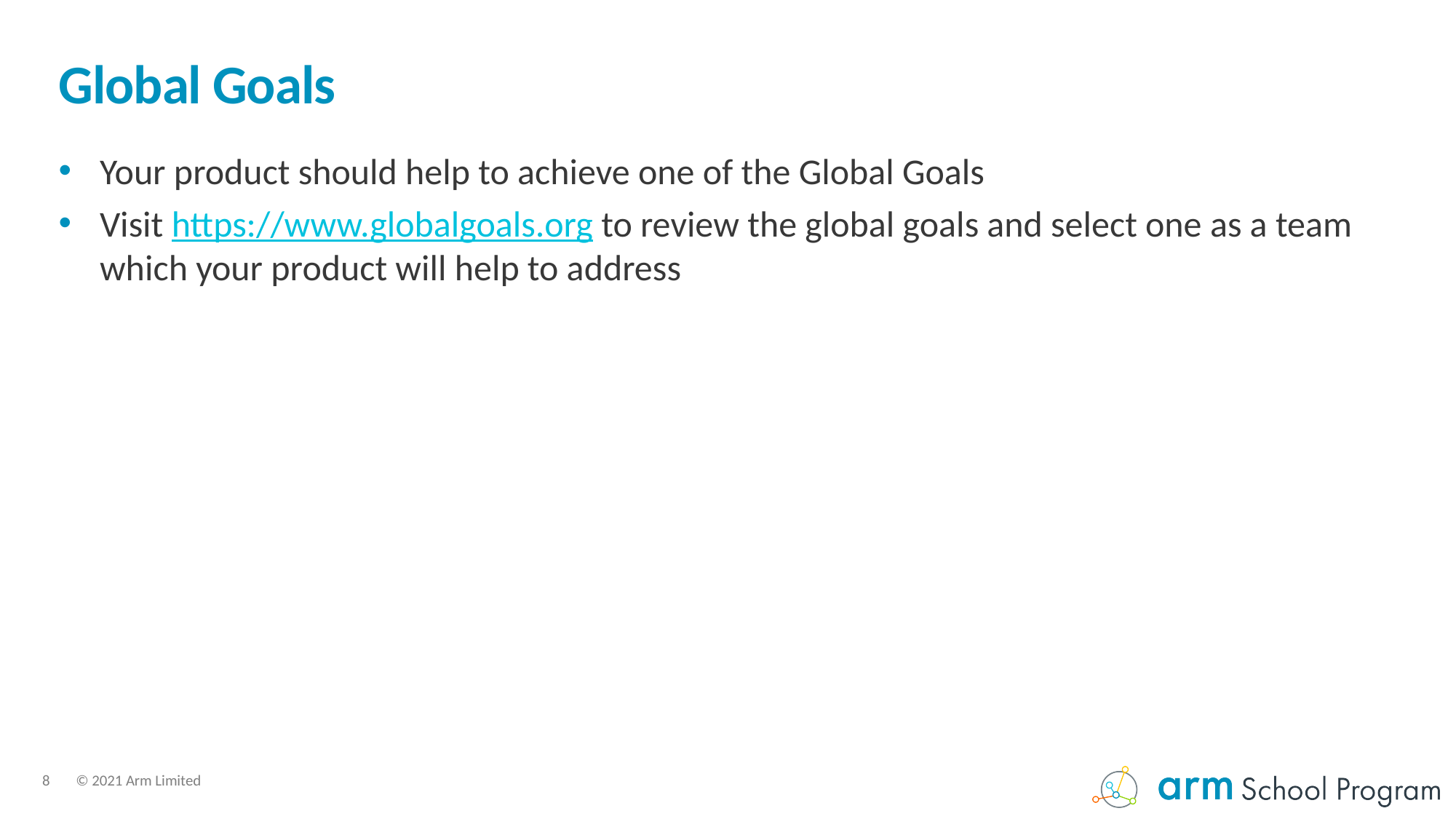

# Global Goals
Your product should help to achieve one of the Global Goals
Visit https://www.globalgoals.org to review the global goals and select one as a team which your product will help to address